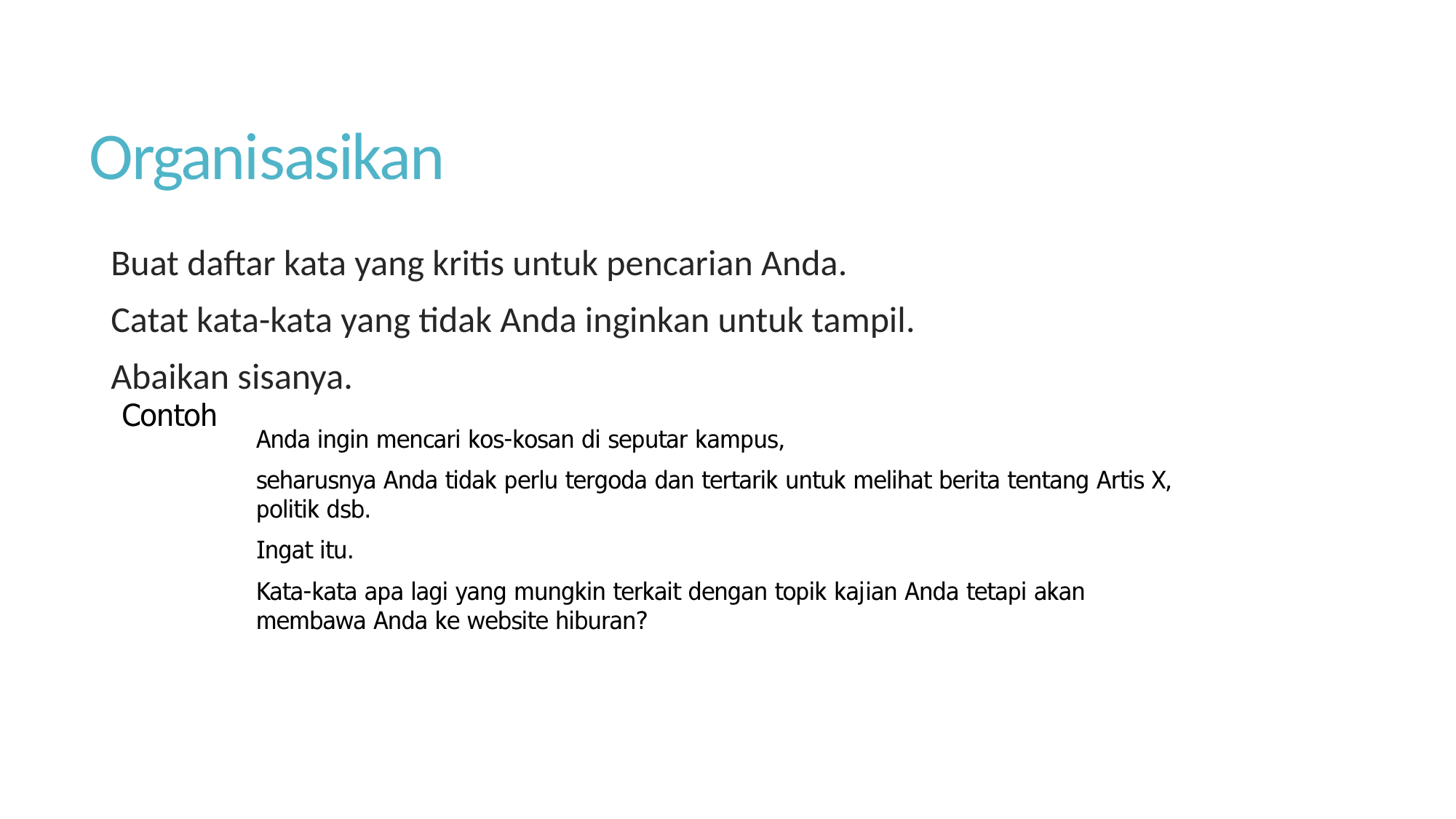

# Organisasikan
 Buat daftar kata yang kritis untuk pencarian Anda.
 Catat kata-kata yang tidak Anda inginkan untuk tampil.
 Abaikan sisanya.
Contoh
Anda ingin mencari kos-kosan di seputar kampus,
seharusnya Anda tidak perlu tergoda dan tertarik untuk melihat berita tentang Artis X, politik dsb.
Ingat itu.
Kata-kata apa lagi yang mungkin terkait dengan topik kajian Anda tetapi akan membawa Anda ke website hiburan?